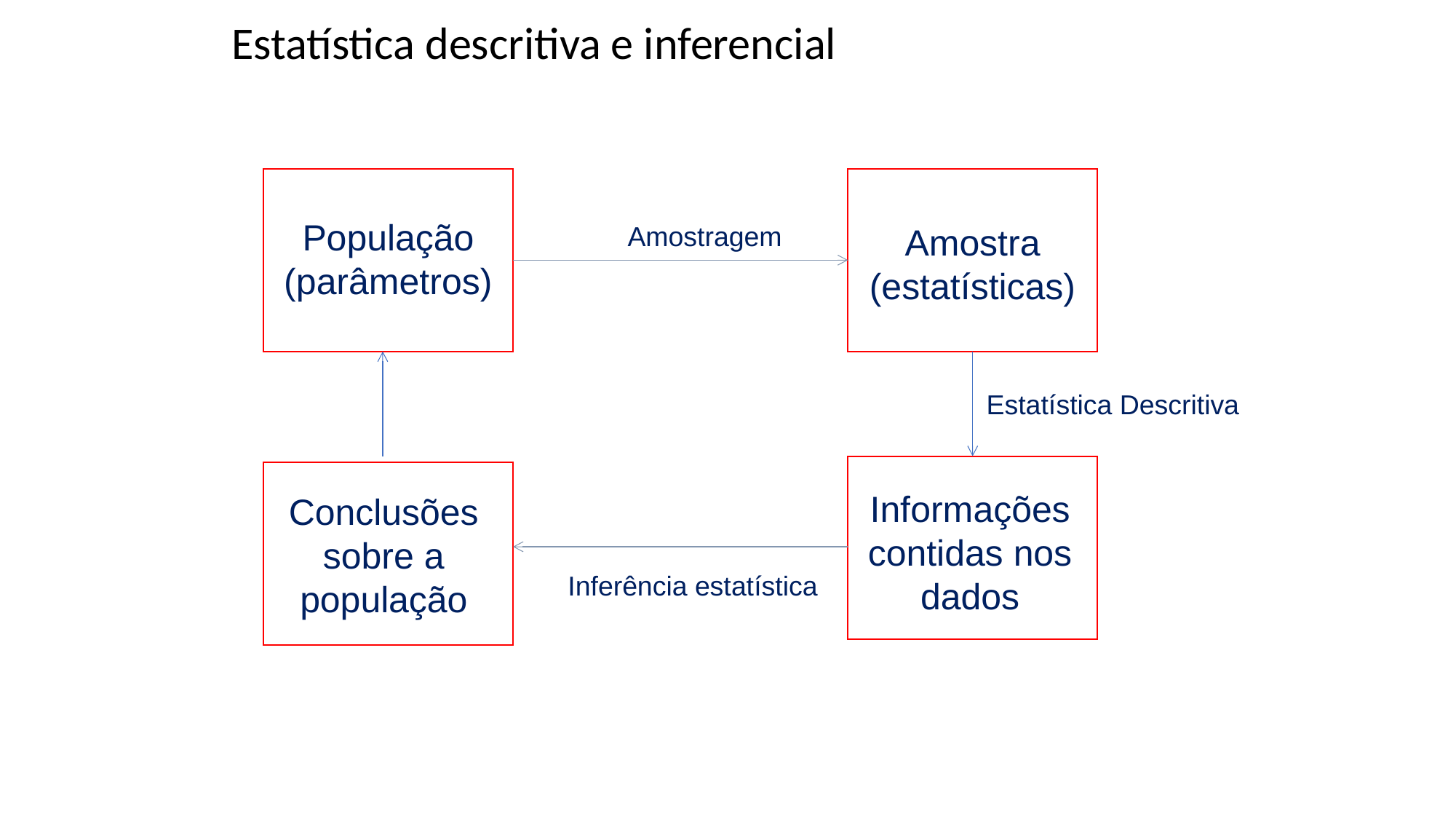

# Estatística descritiva e inferencial

População
(parâmetros)
Amostragem
Amostra
(estatísticas)
Estatística Descritiva

Informações contidas nos dados
Conclusões sobre a população
Inferência estatística